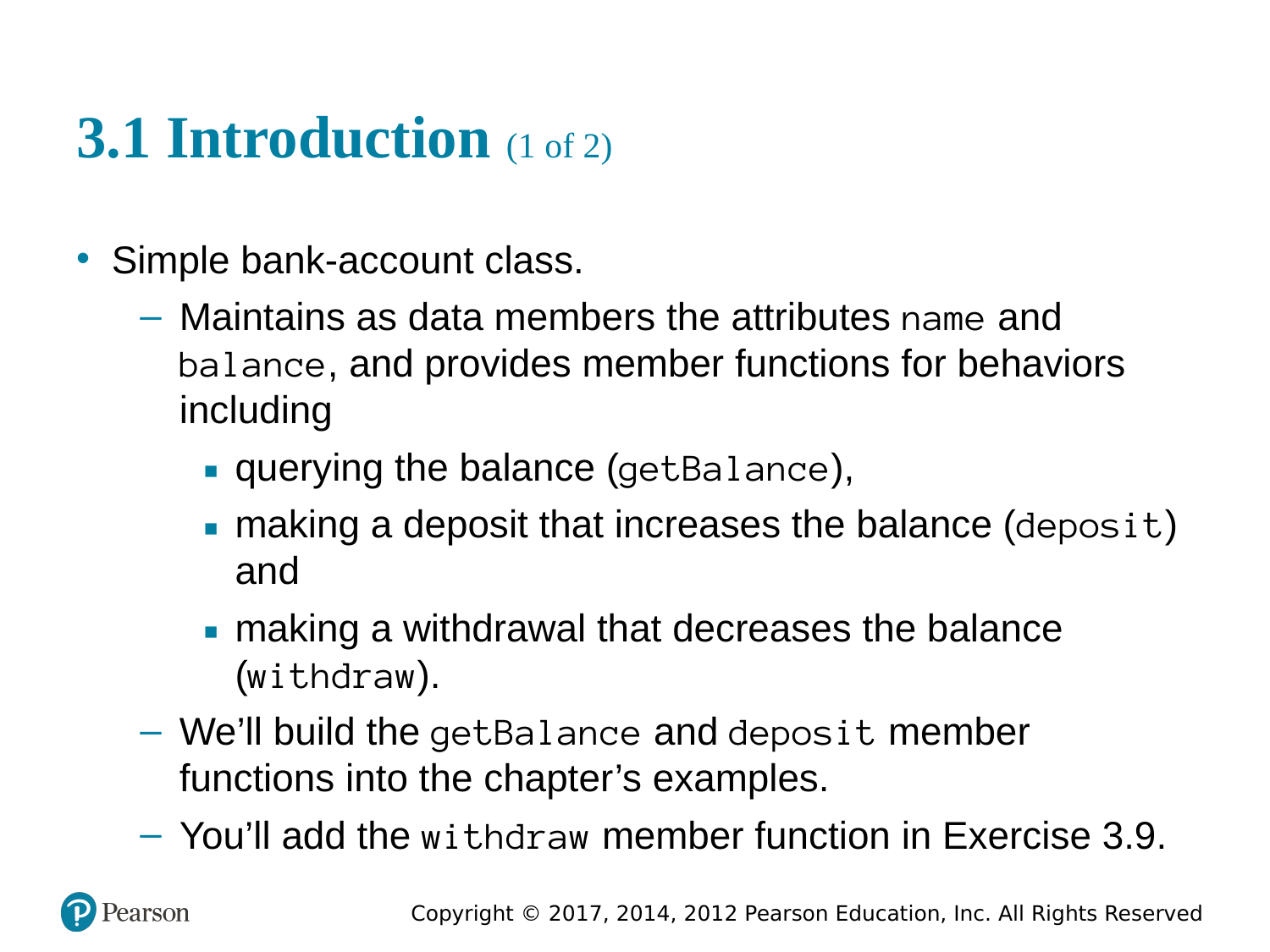

# 3.1 Introduction (1 of 2)
Simple bank-account class.
Maintains as data members the attributes name and balance, and provides member functions for behaviors including
querying the balance (getBalance),
making a deposit that increases the balance (deposit) and
making a withdrawal that decreases the balance (withdraw).
We’ll build the getBalance and deposit member functions into the chapter’s examples.
You’ll add the withdraw member function in Exercise 3.9.